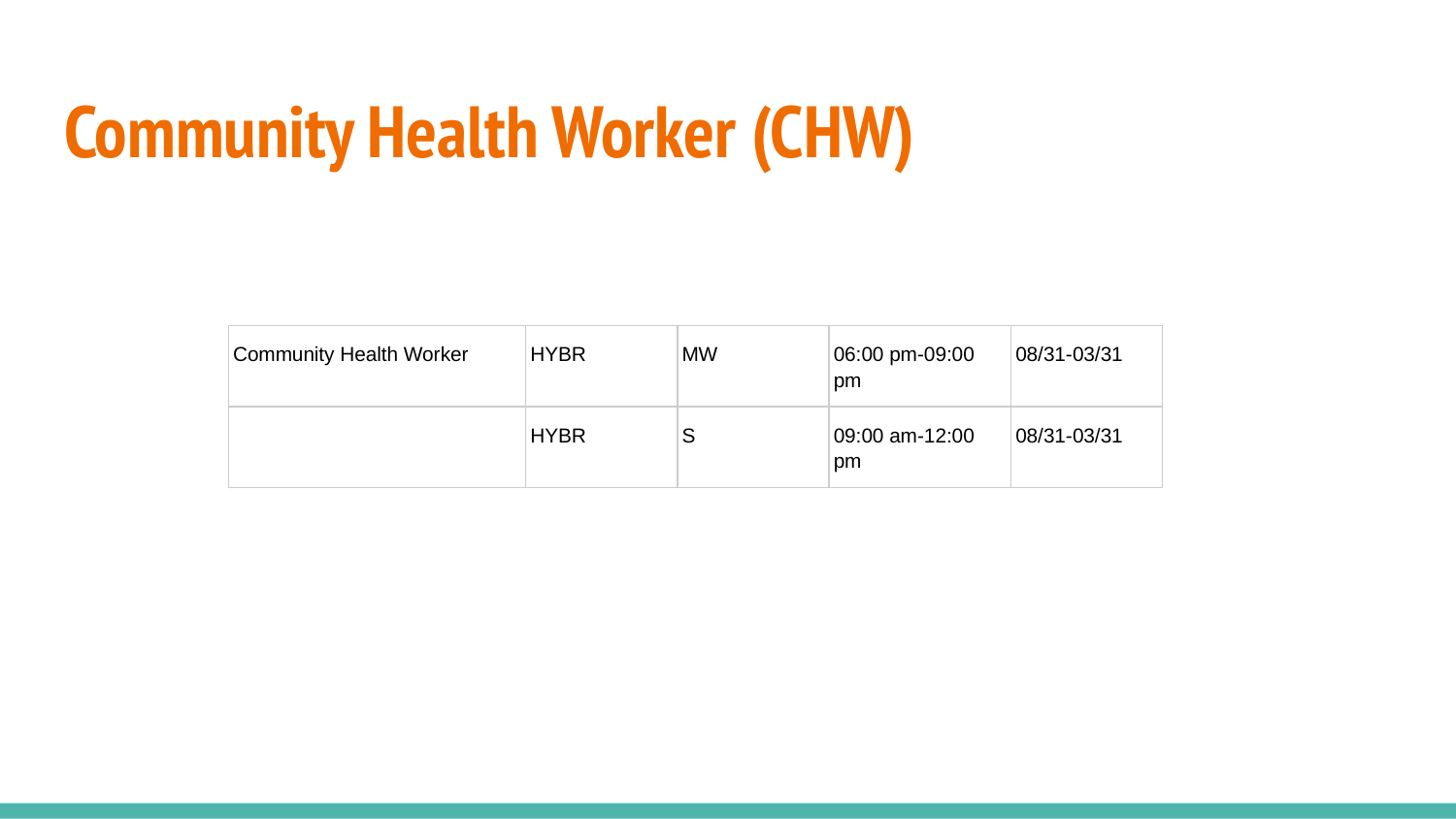

# Community Health Worker (CHW)
| Community Health Worker | HYBR | MW | 06:00 pm-09:00 pm | 08/31-03/31 |
| --- | --- | --- | --- | --- |
|  | HYBR | S | 09:00 am-12:00 pm | 08/31-03/31 |